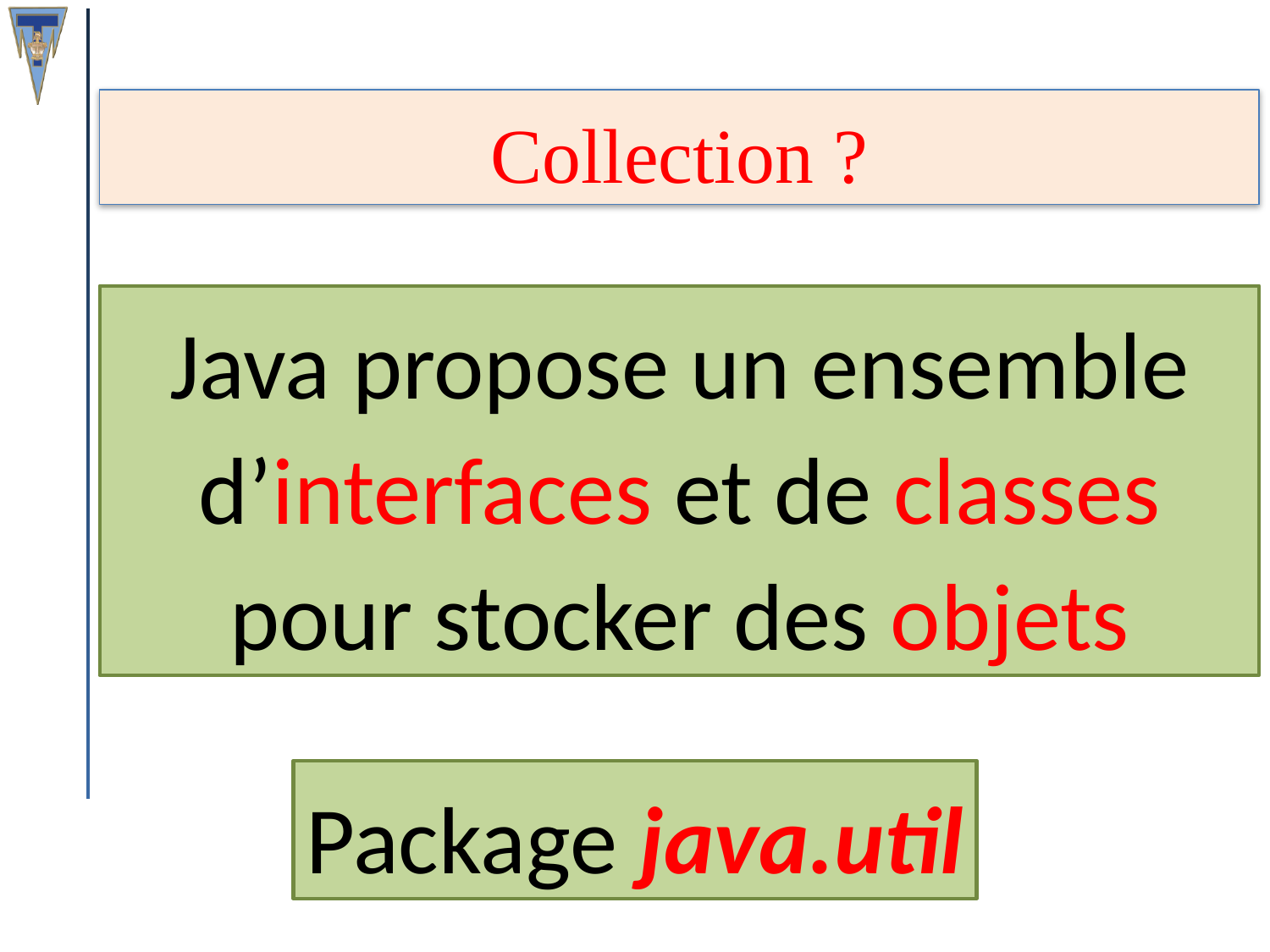

Collection ?
Java propose un ensemble d’interfaces et de classes pour stocker des objets
Package java.util